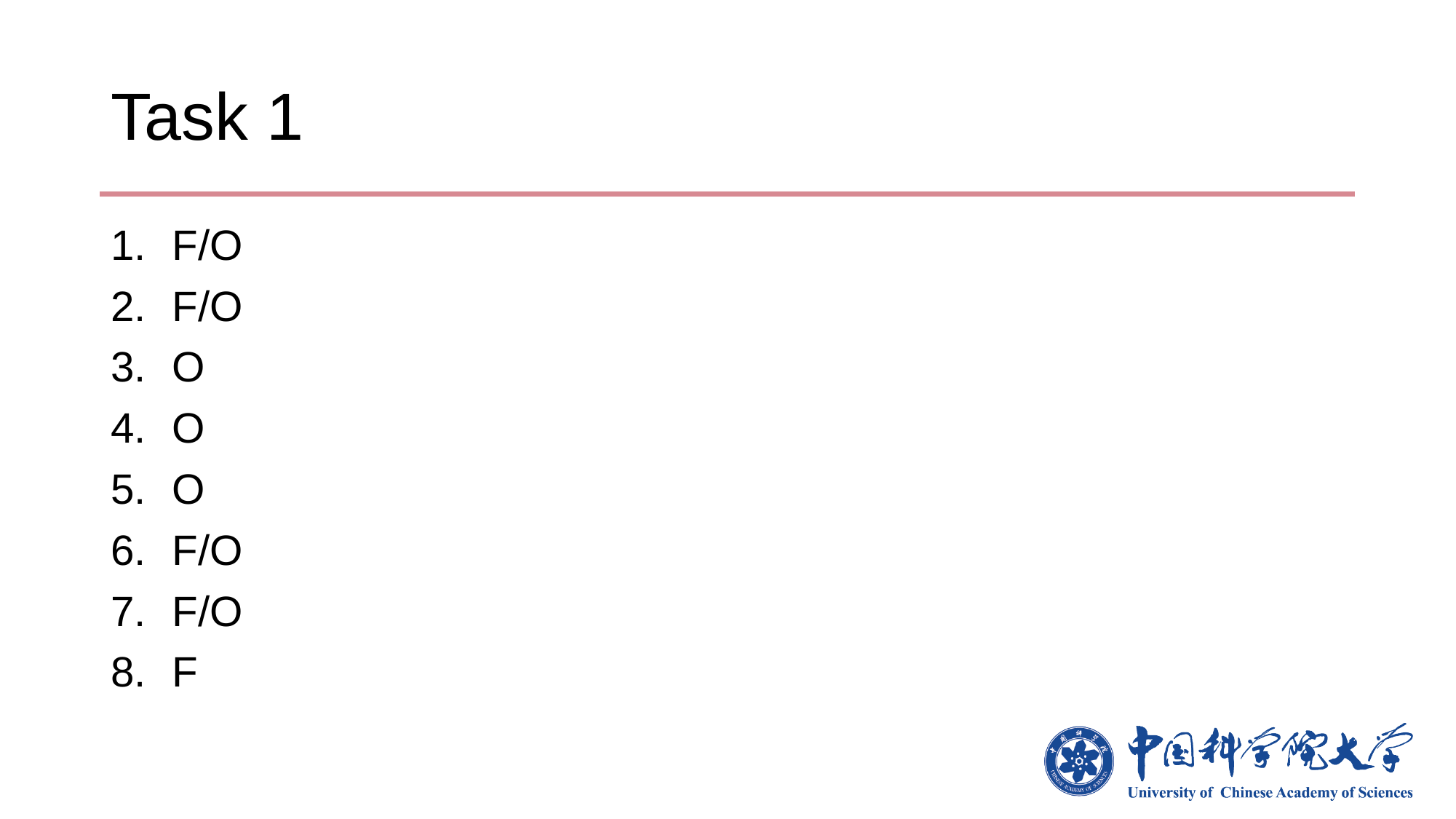

# Task 1
F/O
F/O
O
O
O
F/O
F/O
F